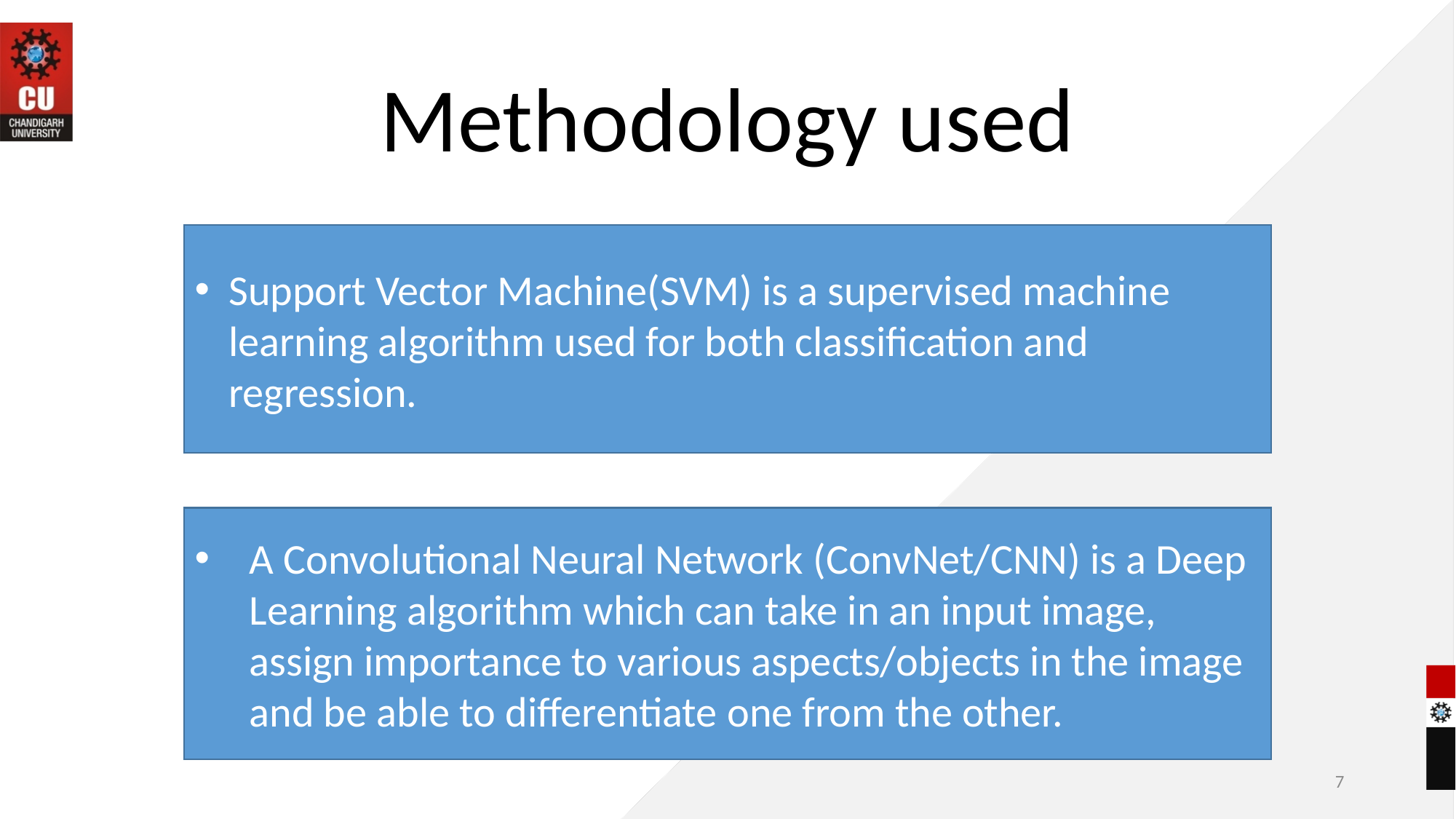

# Methodology used
Support Vector Machine(SVM) is a supervised machine learning algorithm used for both classification and regression.
A Convolutional Neural Network (ConvNet/CNN) is a Deep Learning algorithm which can take in an input image, assign importance to various aspects/objects in the image and be able to differentiate one from the other.
7